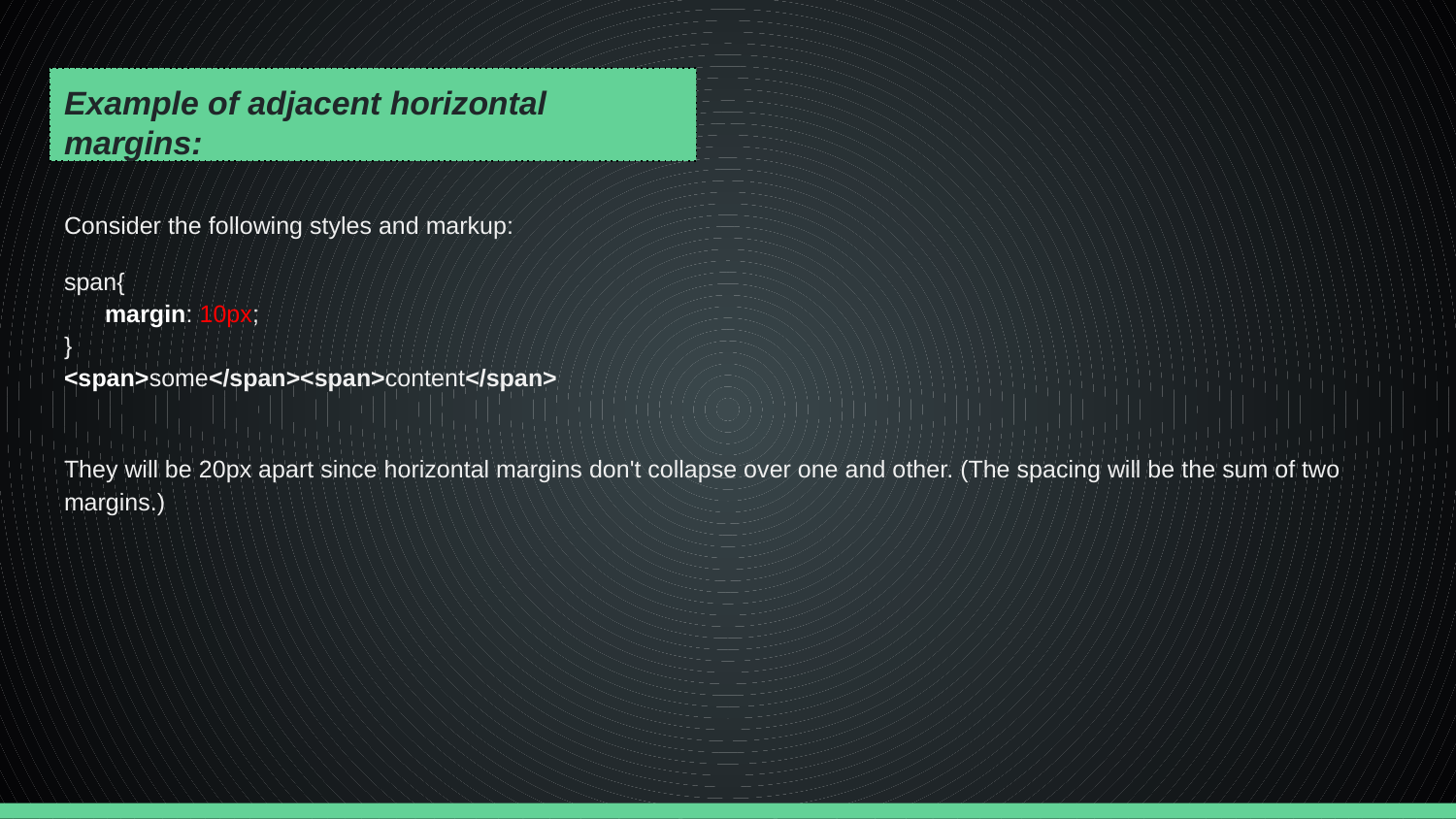

# Example of adjacent horizontal margins:

Consider the following styles and markup:
span{
      margin: 10px;
}
<span>some</span><span>content</span>

They will be 20px apart since horizontal margins don't collapse over one and other. (The spacing will be the sum of two margins.)